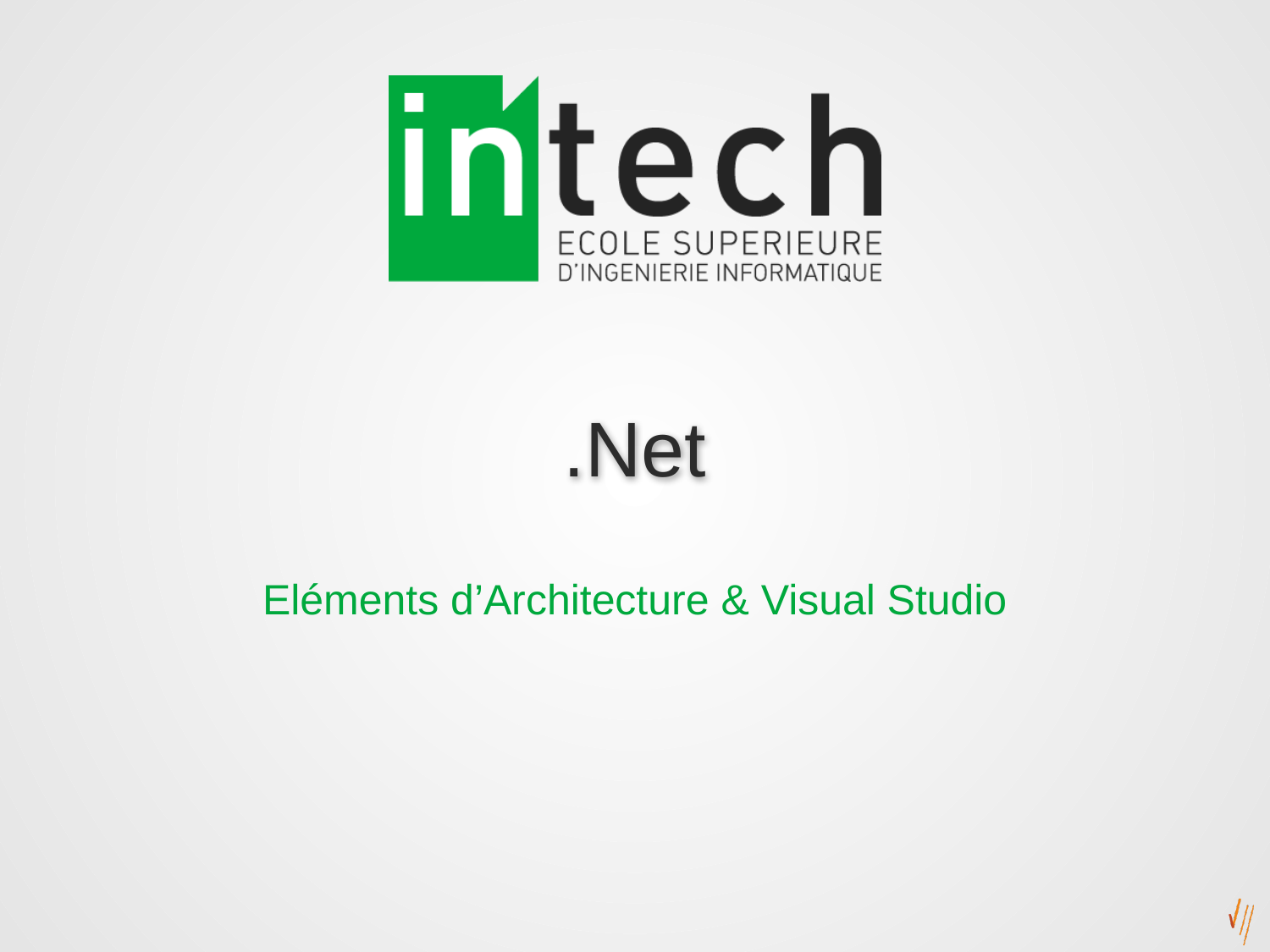

# .Net
Eléments d’Architecture & Visual Studio